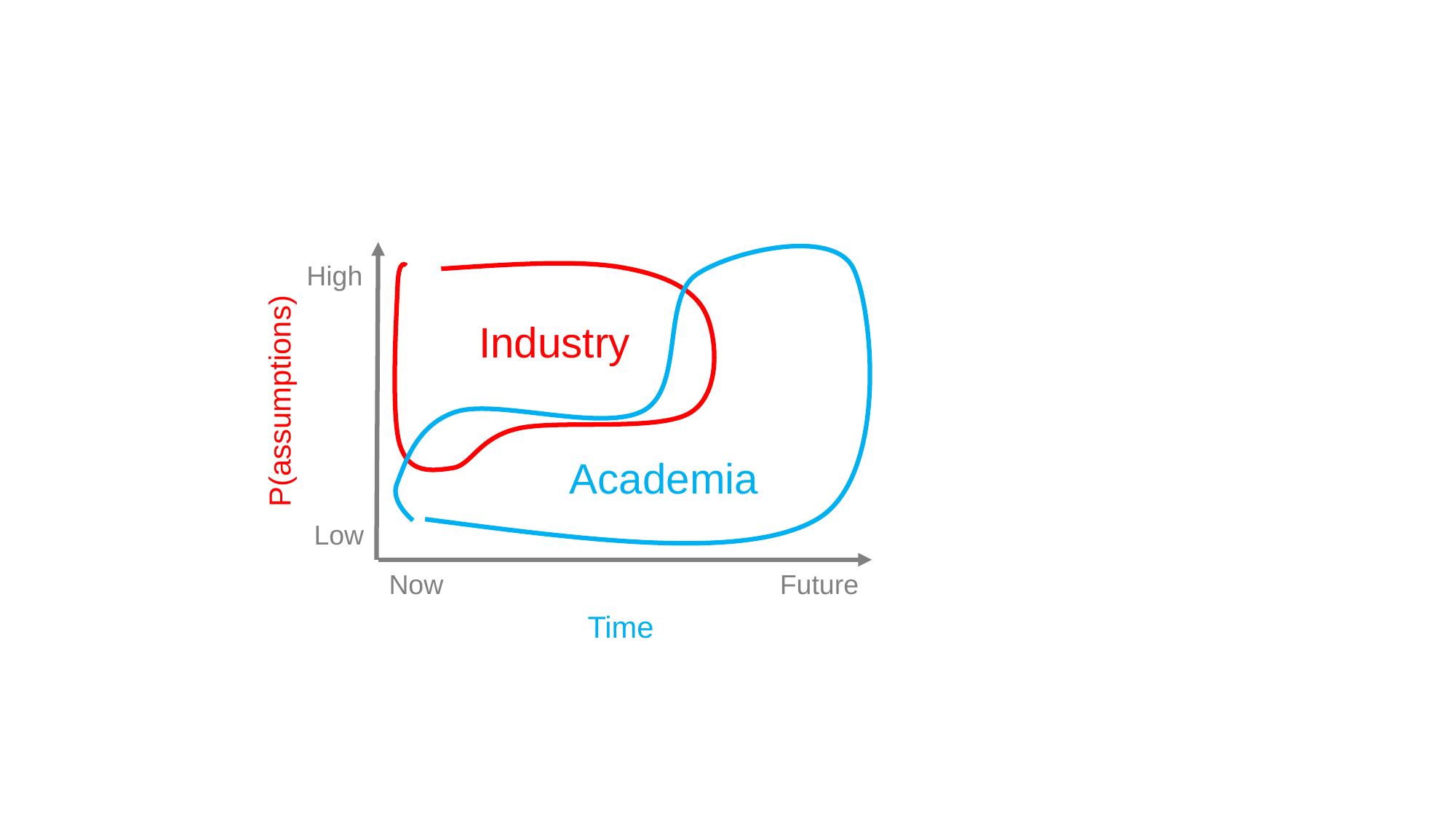

High
Industry

P(assumptions)
Academia
Low
Now
Future
Time